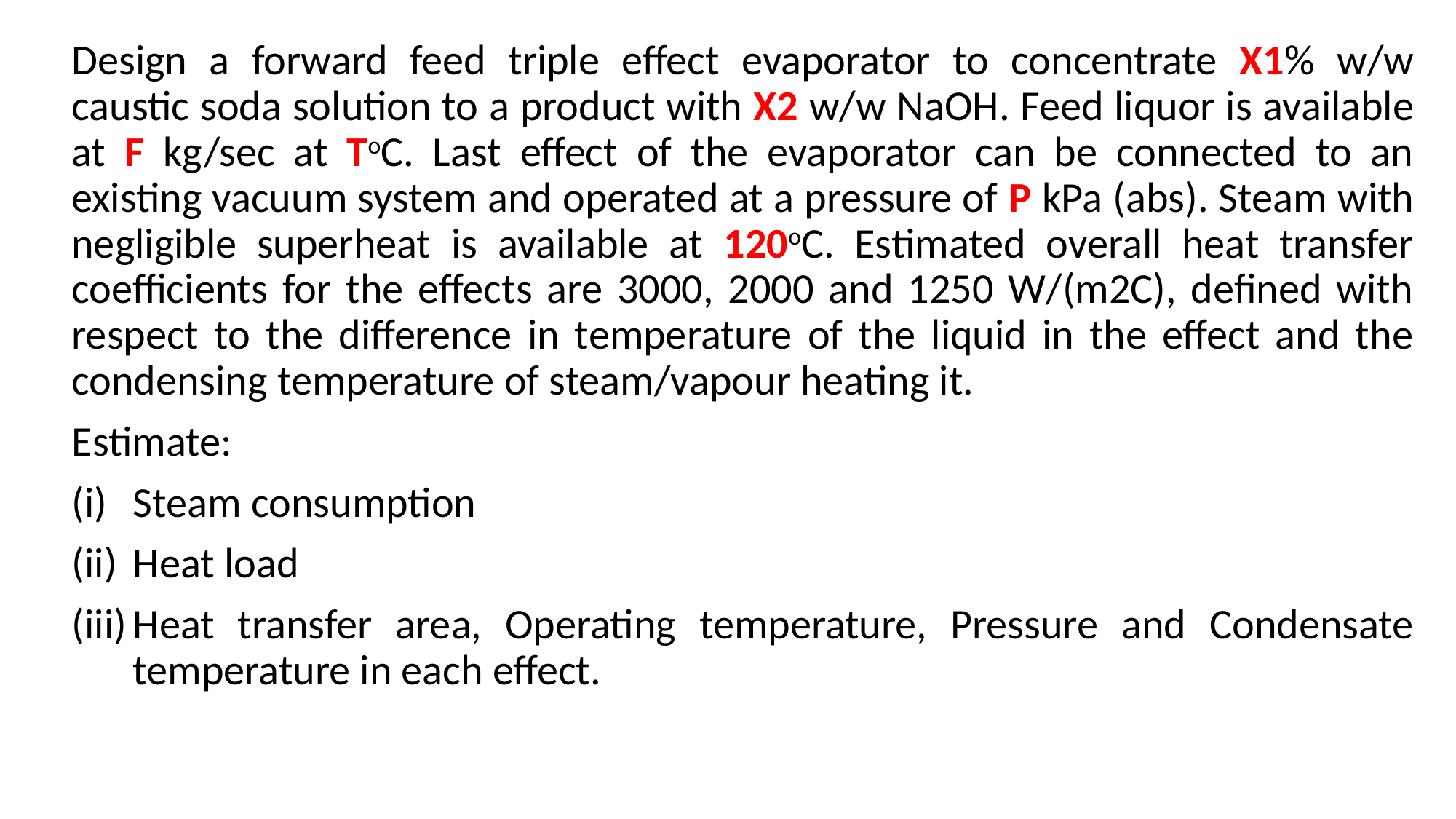

Design a forward feed triple effect evaporator to concentrate X1% w/w caustic soda solution to a product with X2 w/w NaOH. Feed liquor is available at F kg/sec at ToC. Last effect of the evaporator can be connected to an existing vacuum system and operated at a pressure of P kPa (abs). Steam with negligible superheat is available at 120oC. Estimated overall heat transfer coefficients for the effects are 3000, 2000 and 1250 W/(m2C), defined with respect to the difference in temperature of the liquid in the effect and the condensing temperature of steam/vapour heating it.
Estimate:
Steam consumption
Heat load
Heat transfer area, Operating temperature, Pressure and Condensate temperature in each effect.